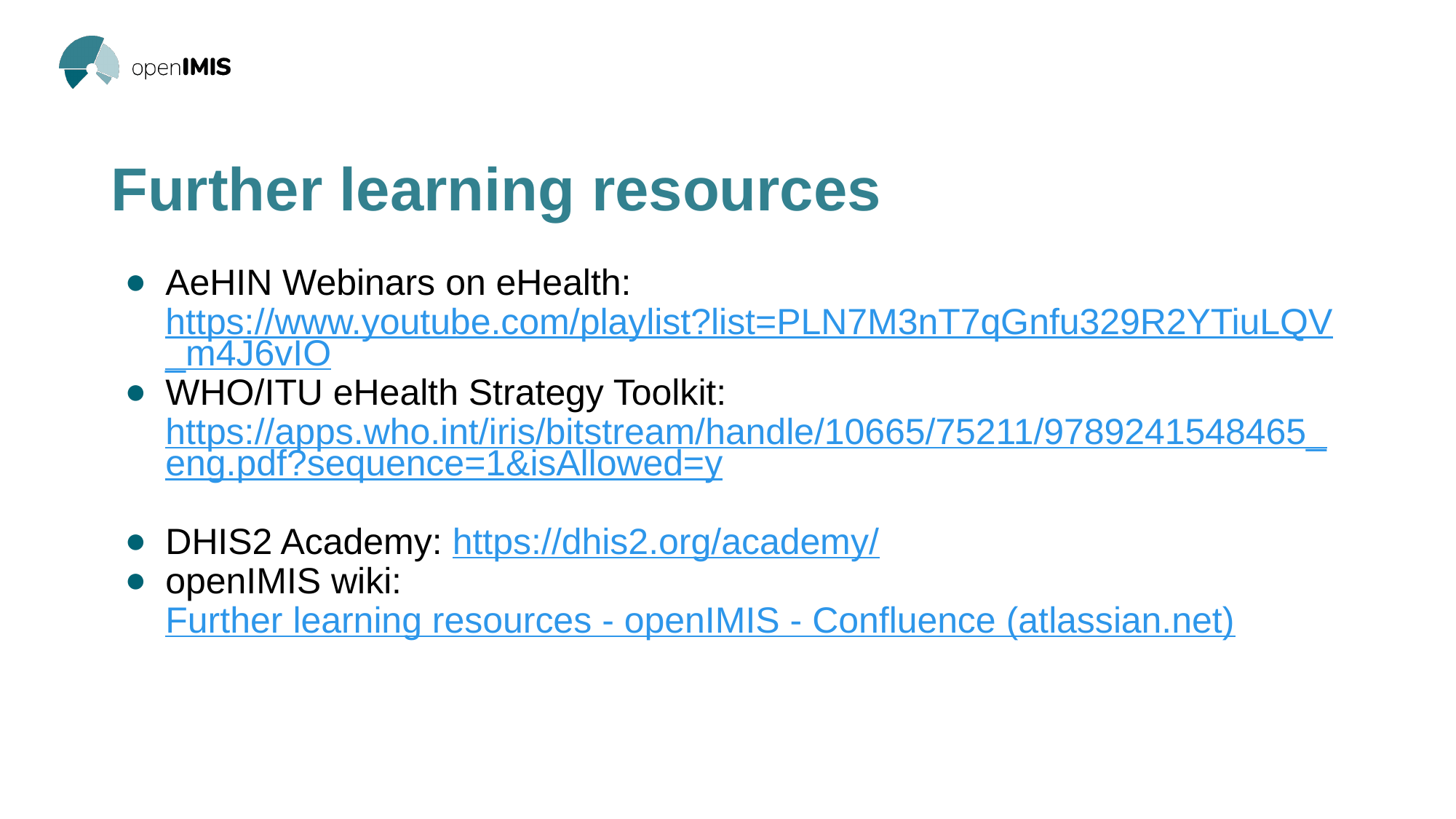

# Further learning resources
AeHIN Webinars on eHealth: https://www.youtube.com/playlist?list=PLN7M3nT7qGnfu329R2YTiuLQV_m4J6vIO
WHO/ITU eHealth Strategy Toolkit: https://apps.who.int/iris/bitstream/handle/10665/75211/9789241548465_eng.pdf?sequence=1&isAllowed=y
DHIS2 Academy: https://dhis2.org/academy/
openIMIS wiki: Further learning resources - openIMIS - Confluence (atlassian.net)